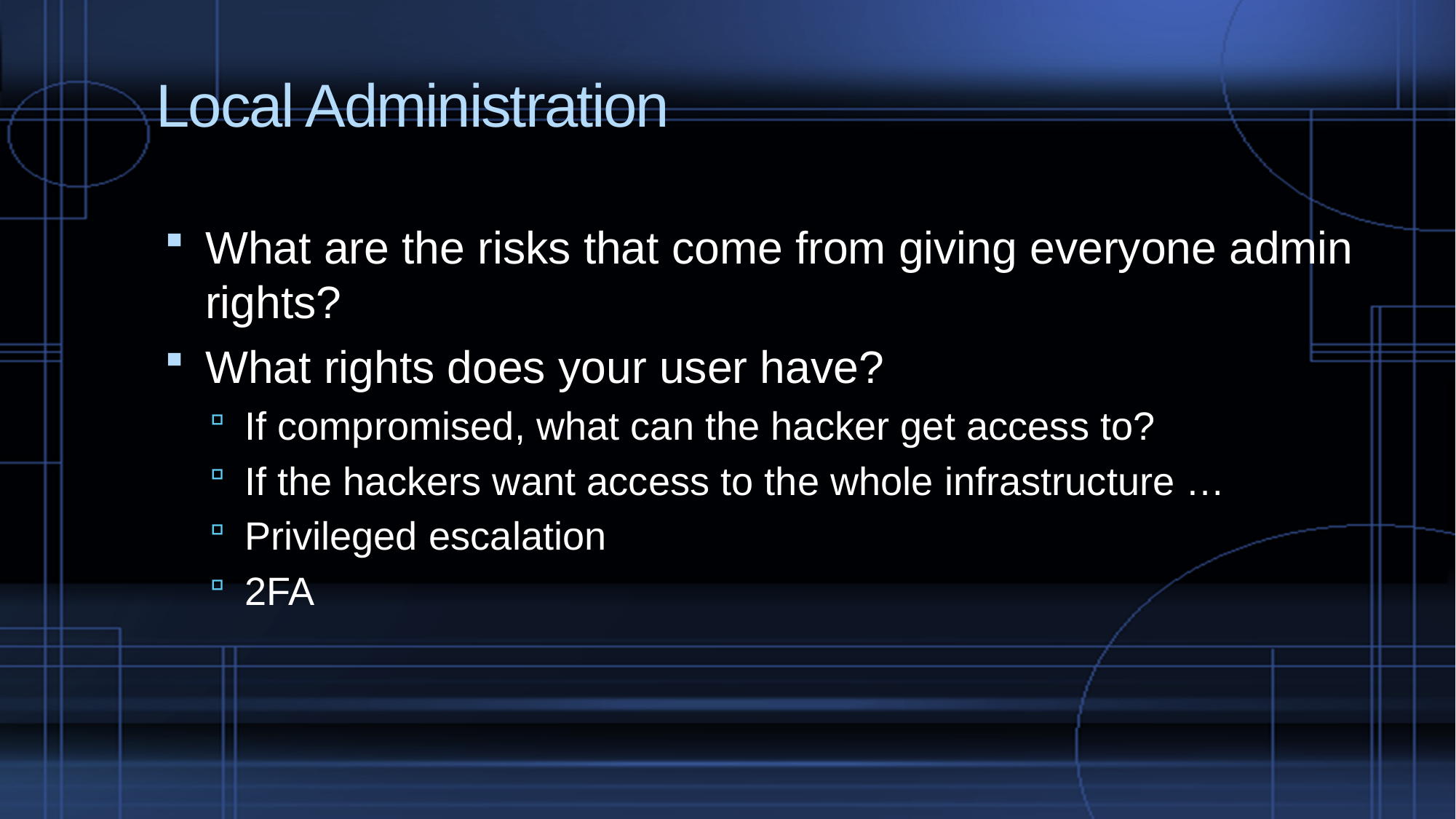

# Local Administration
What are the risks that come from giving everyone admin rights?
What rights does your user have?
If compromised, what can the hacker get access to?
If the hackers want access to the whole infrastructure …
Privileged escalation
2FA